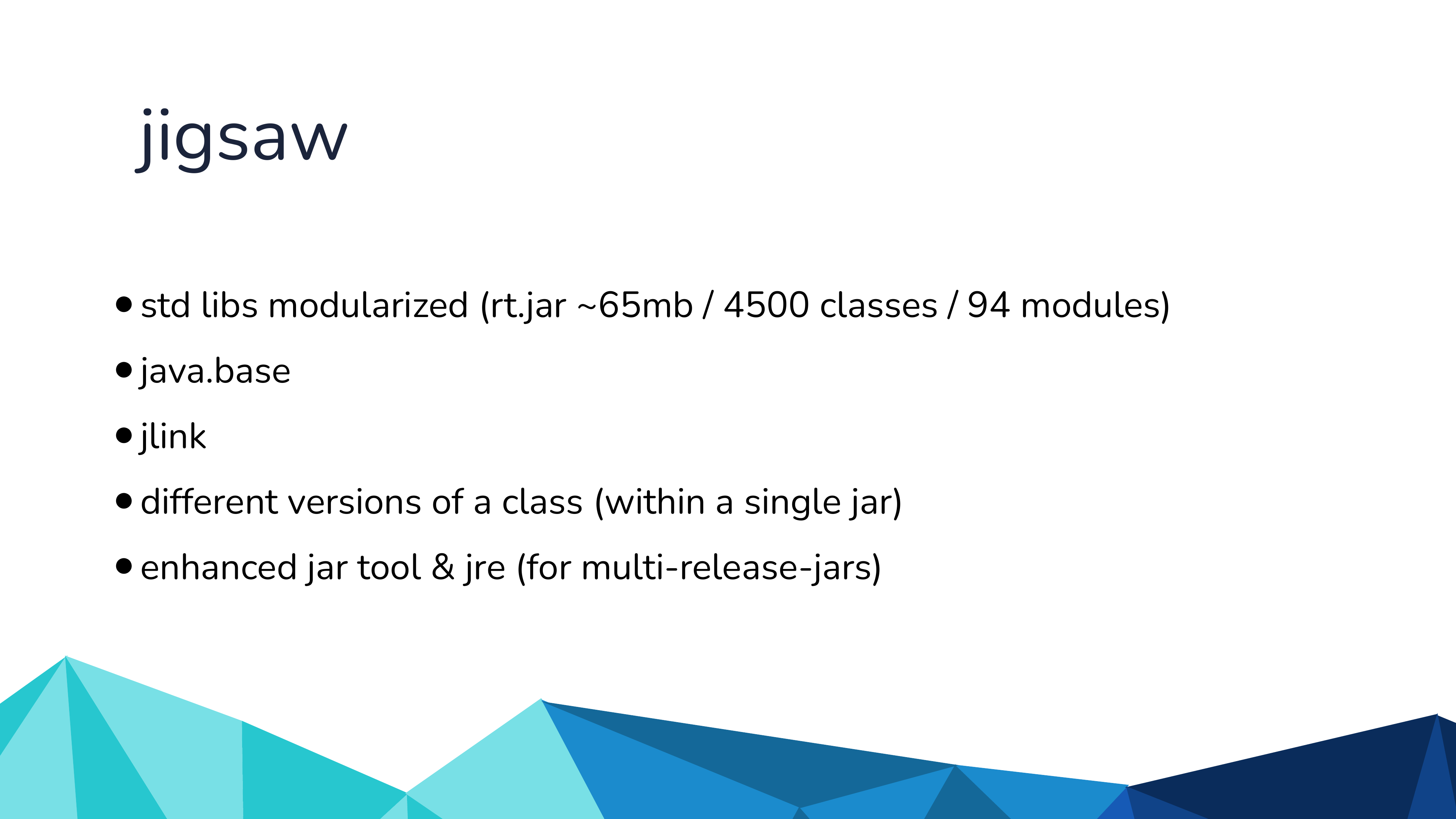

jigsaw
std libs modularized (rt.jar ~65mb / 4500 classes / 94 modules)
java.base
jlink
different versions of a class (within a single jar)
enhanced jar tool & jre (for multi-release-jars)